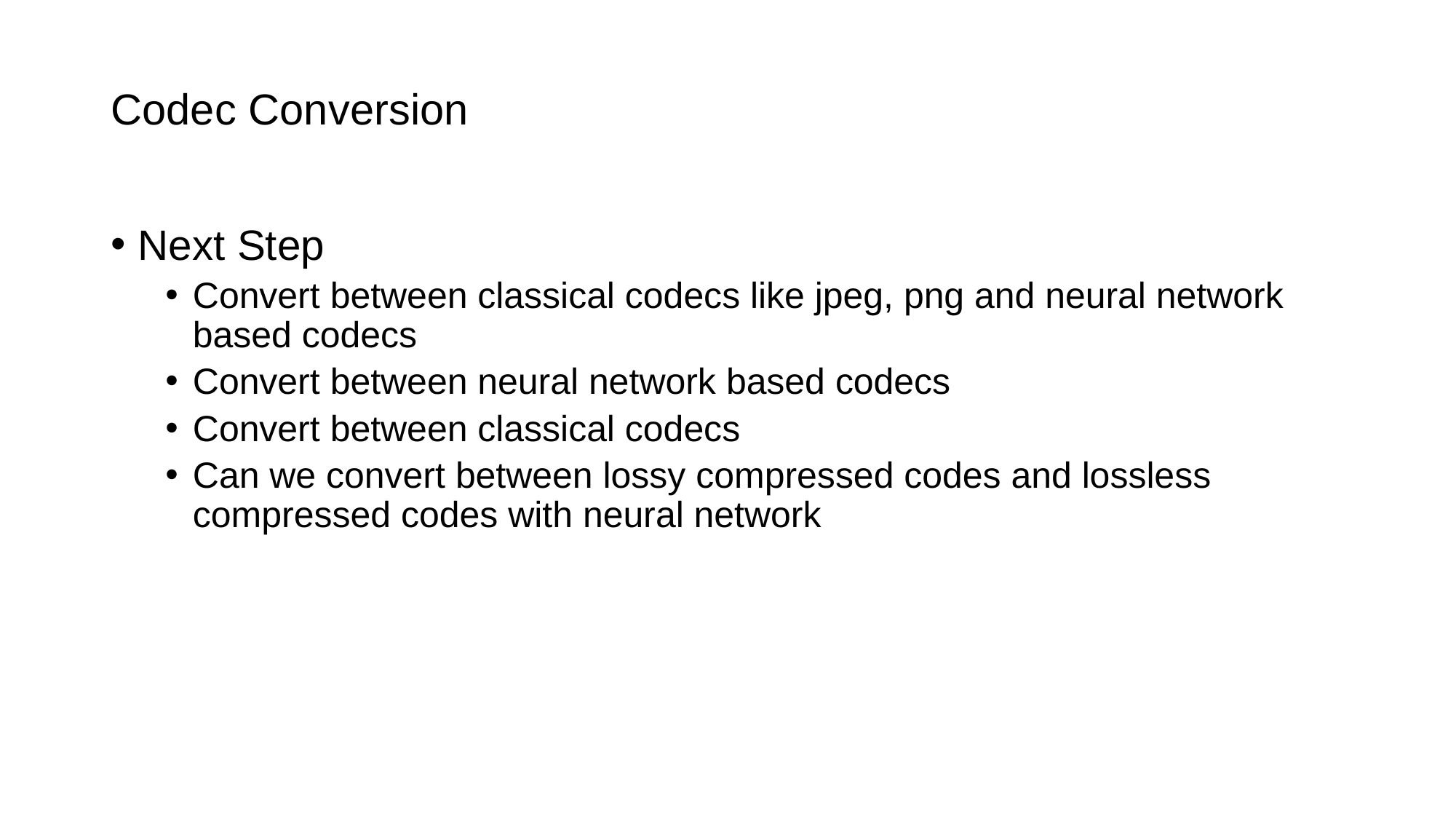

# Codec Conversion
Next Step
Convert between classical codecs like jpeg, png and neural network based codecs
Convert between neural network based codecs
Convert between classical codecs
Can we convert between lossy compressed codes and lossless compressed codes with neural network